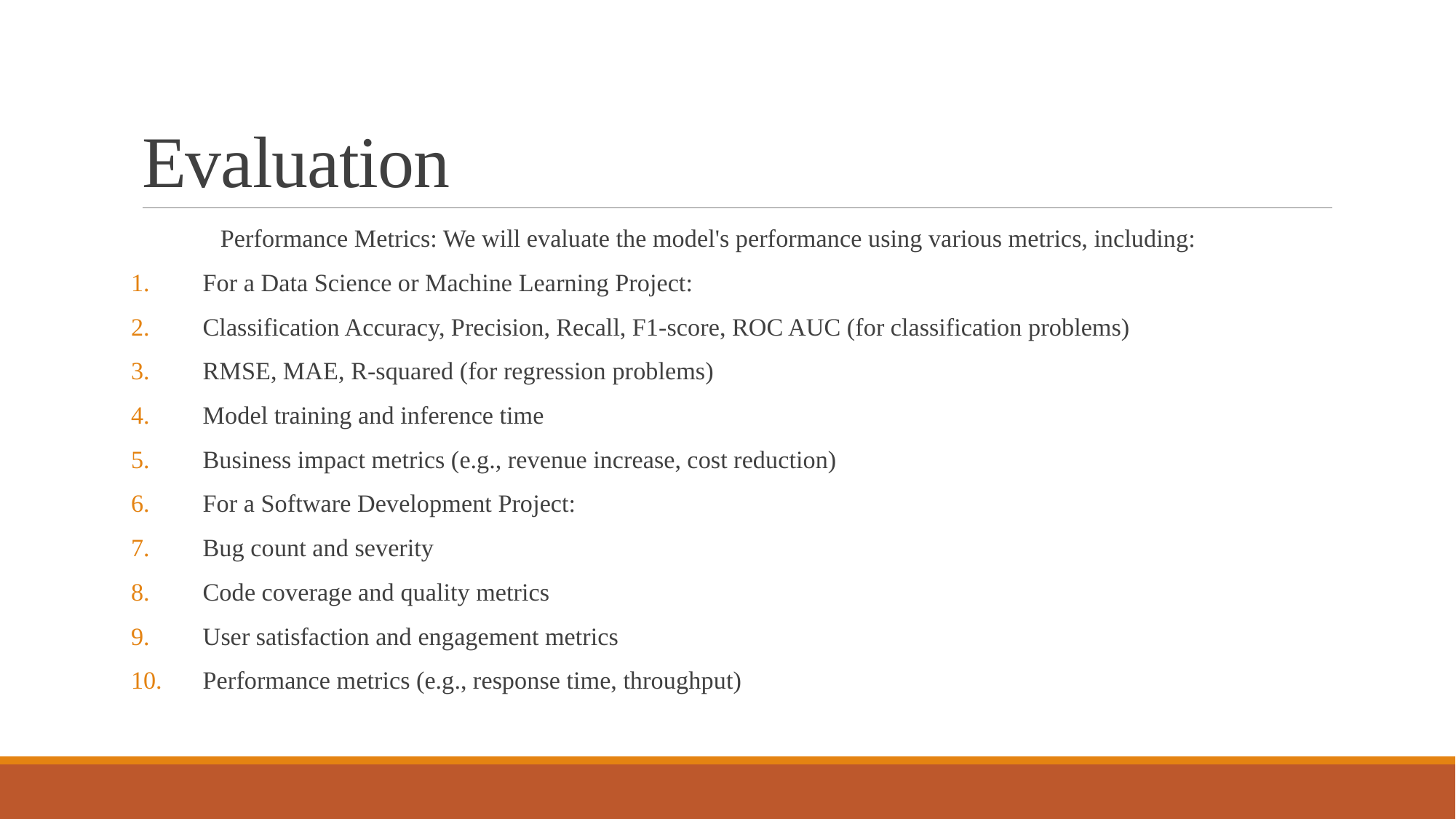

# Evaluation
	Performance Metrics: We will evaluate the model's performance using various metrics, including:
For a Data Science or Machine Learning Project:
Classification Accuracy, Precision, Recall, F1-score, ROC AUC (for classification problems)
RMSE, MAE, R-squared (for regression problems)
Model training and inference time
Business impact metrics (e.g., revenue increase, cost reduction)
For a Software Development Project:
Bug count and severity
Code coverage and quality metrics
User satisfaction and engagement metrics
Performance metrics (e.g., response time, throughput)